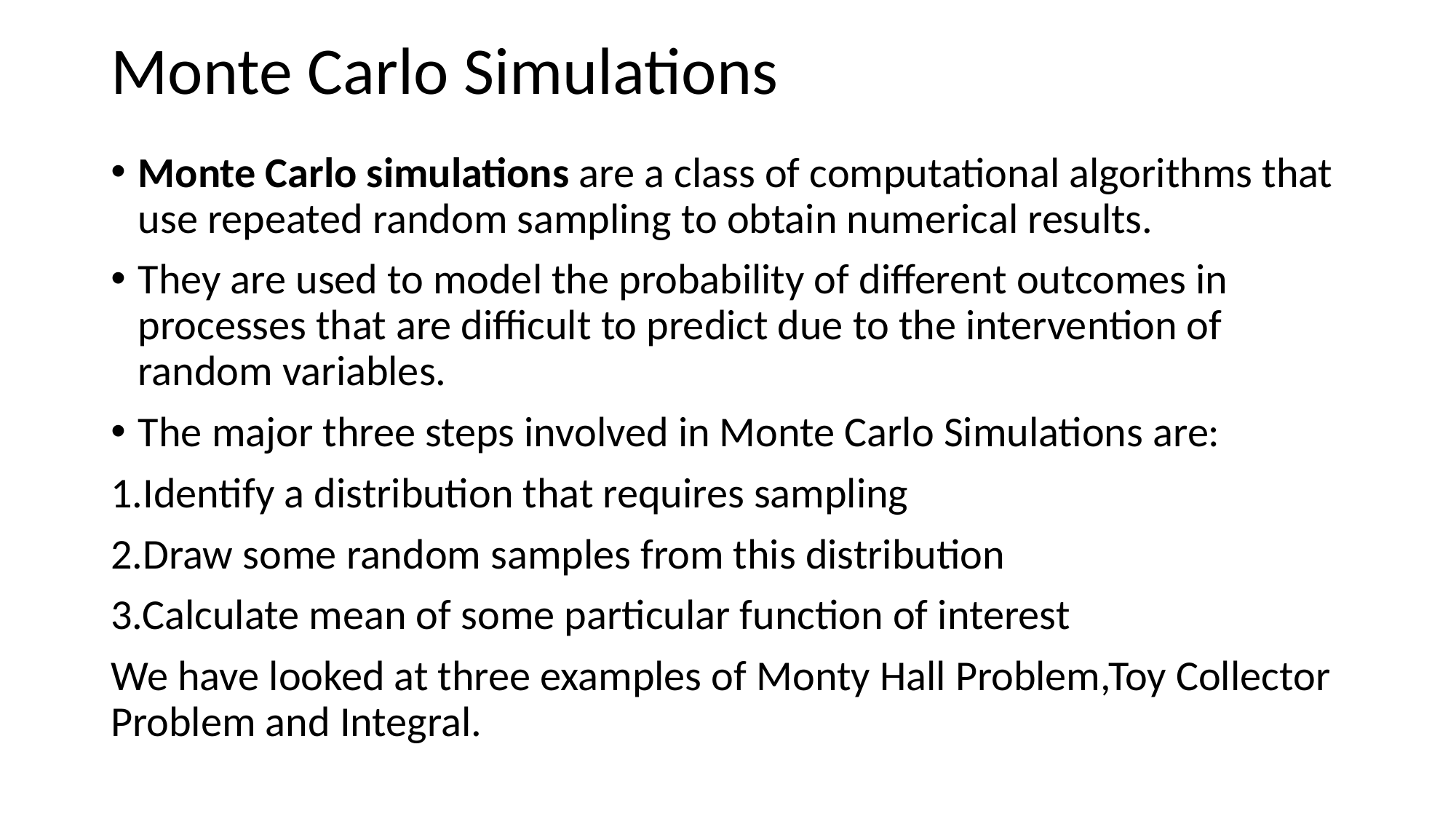

# Monte Carlo Simulations
Monte Carlo simulations are a class of computational algorithms that use repeated random sampling to obtain numerical results.
They are used to model the probability of different outcomes in processes that are difficult to predict due to the intervention of random variables.
The major three steps involved in Monte Carlo Simulations are:
1.Identify a distribution that requires sampling
2.Draw some random samples from this distribution
3.Calculate mean of some particular function of interest
We have looked at three examples of Monty Hall Problem,Toy Collector Problem and Integral.